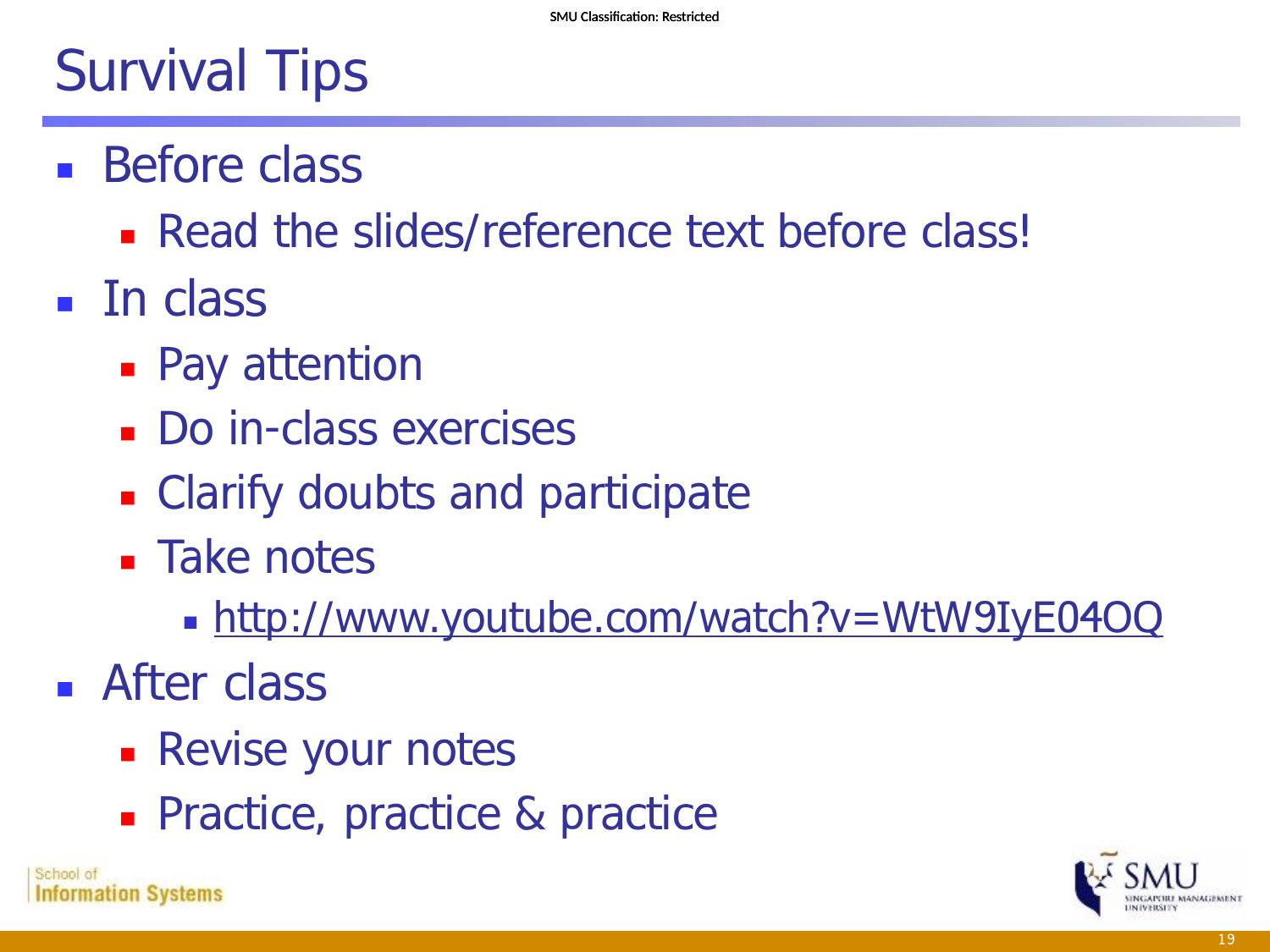

# Survival Tips
Before class
Read the slides/reference text before class!
In class
Pay attention
Do in-class exercises
Clarify doubts and participate
Take notes
http://www.youtube.com/watch?v=WtW9IyE04OQ
After class
Revise your notes
Practice, practice & practice

                        19